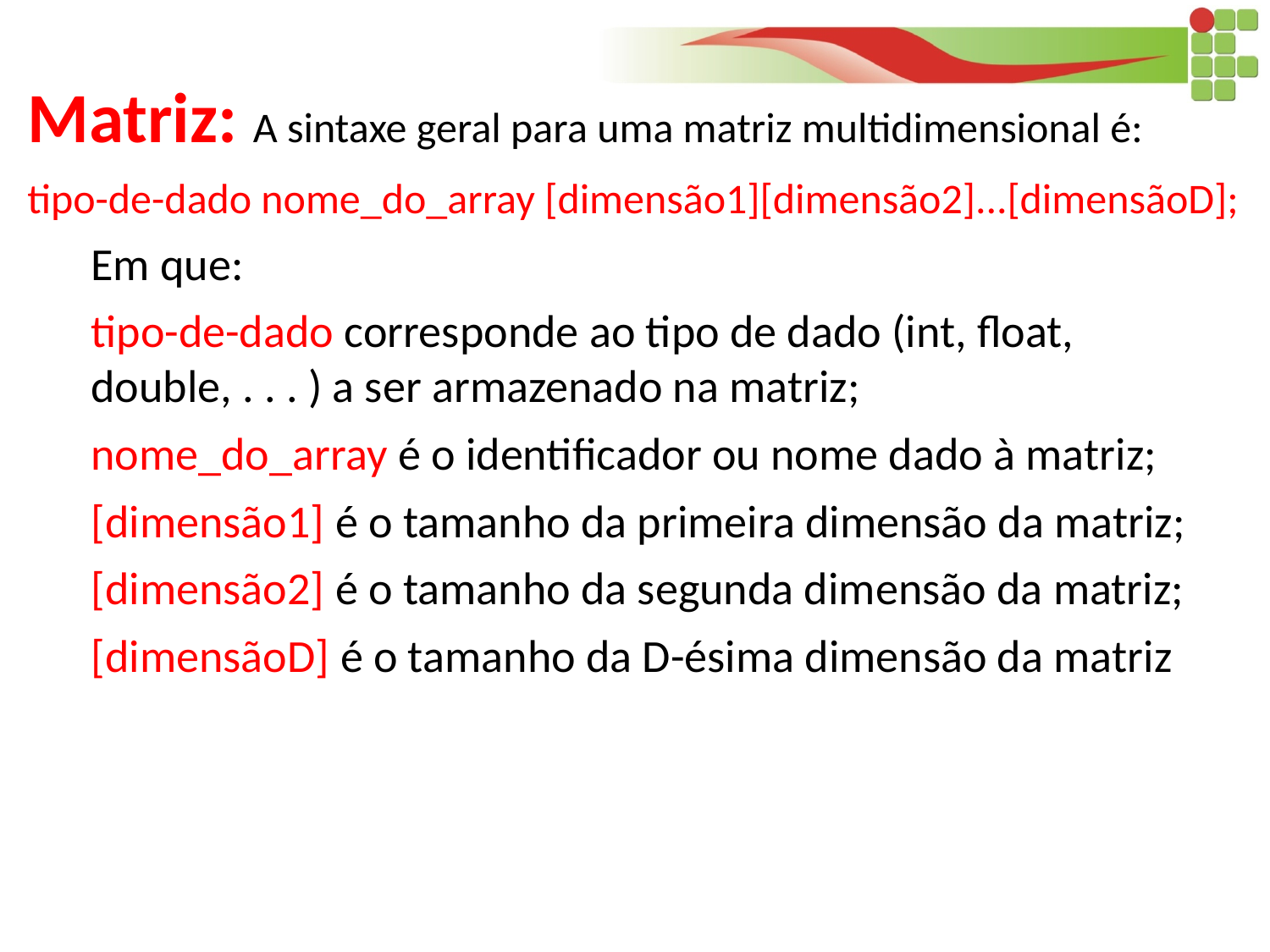

Matriz: A sintaxe geral para uma matriz multidimensional é:
tipo-de-dado nome_do_array [dimensão1][dimensão2]...[dimensãoD];
Em que:
tipo-de-dado corresponde ao tipo de dado (int, float, double, . . . ) a ser armazenado na matriz;
nome_do_array é o identificador ou nome dado à matriz;
[dimensão1] é o tamanho da primeira dimensão da matriz;
[dimensão2] é o tamanho da segunda dimensão da matriz;
[dimensãoD] é o tamanho da D-ésima dimensão da matriz